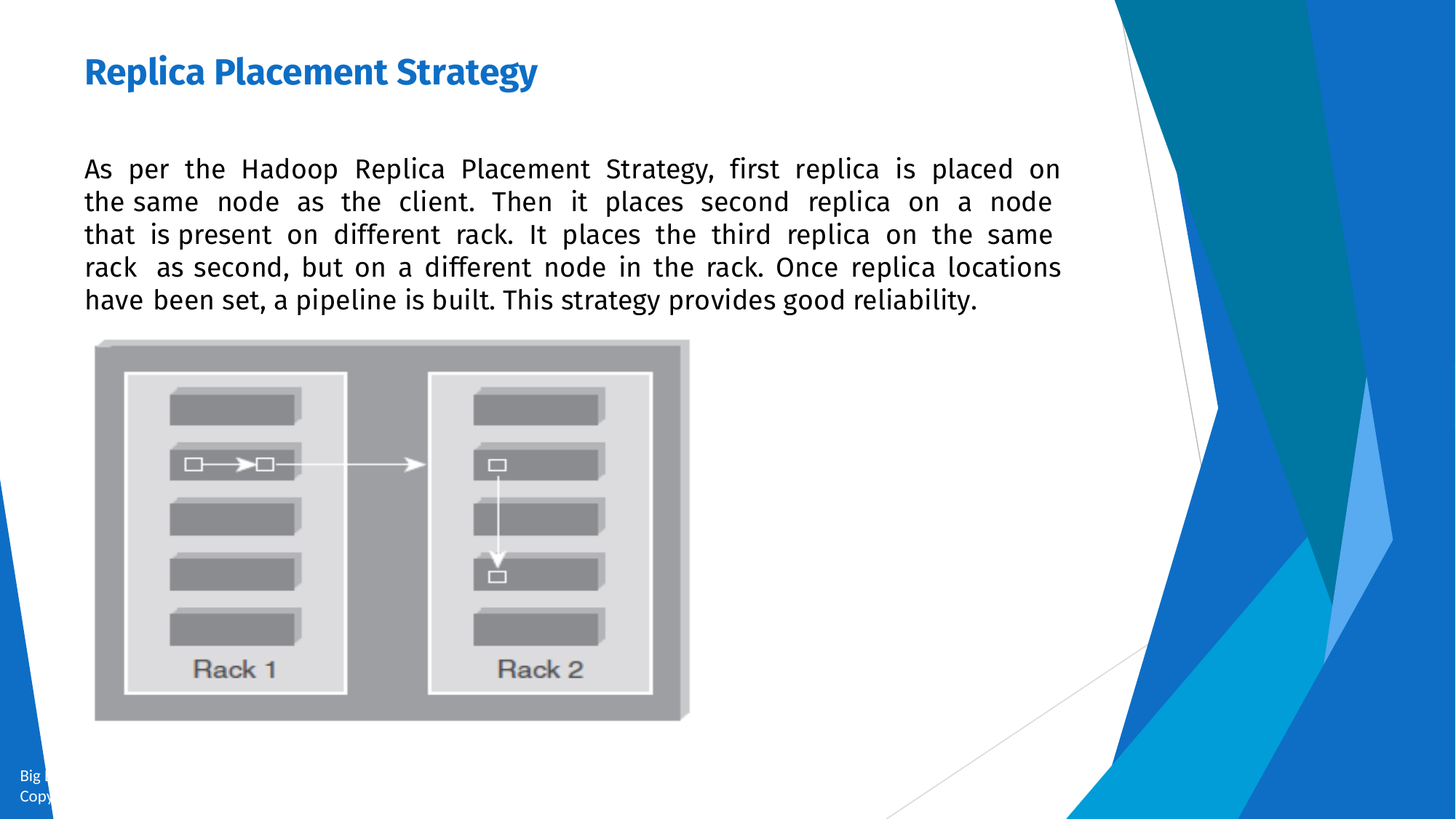

# Replica Placement Strategy
As per the Hadoop Replica Placement Strategy, first replica is placed on the same  node  as  the  client.  Then  it  places  second  replica  on  a  node  that  is present  on  different  rack.  It  places  the  third  replica  on  the  same  rack  as second, but on a different node in the rack. Once replica locations have been set, a pipeline is built. This strategy provides good reliability.

Big Data and Analytics by Seema Acharya and Subhashini Chellappan
Copyright 2015, WILEY INDIA PVT. LTD.